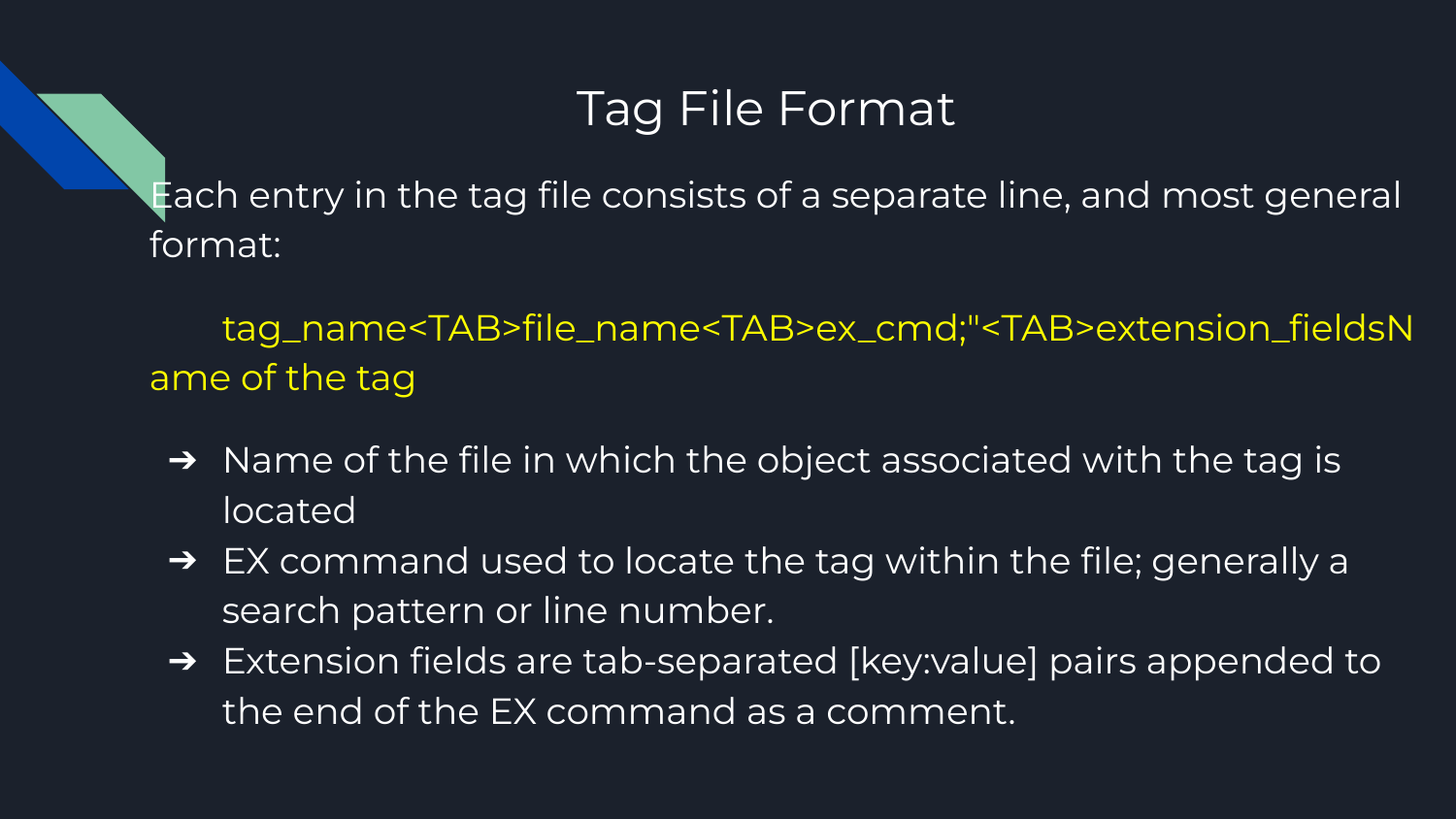

# Tag File Format
Each entry in the tag file consists of a separate line, and most general format:
tag_name<TAB>file_name<TAB>ex_cmd;"<TAB>extension_fieldsName of the tag
Name of the file in which the object associated with the tag is located
EX command used to locate the tag within the file; generally a search pattern or line number.
Extension fields are tab-separated [key:value] pairs appended to the end of the EX command as a comment.